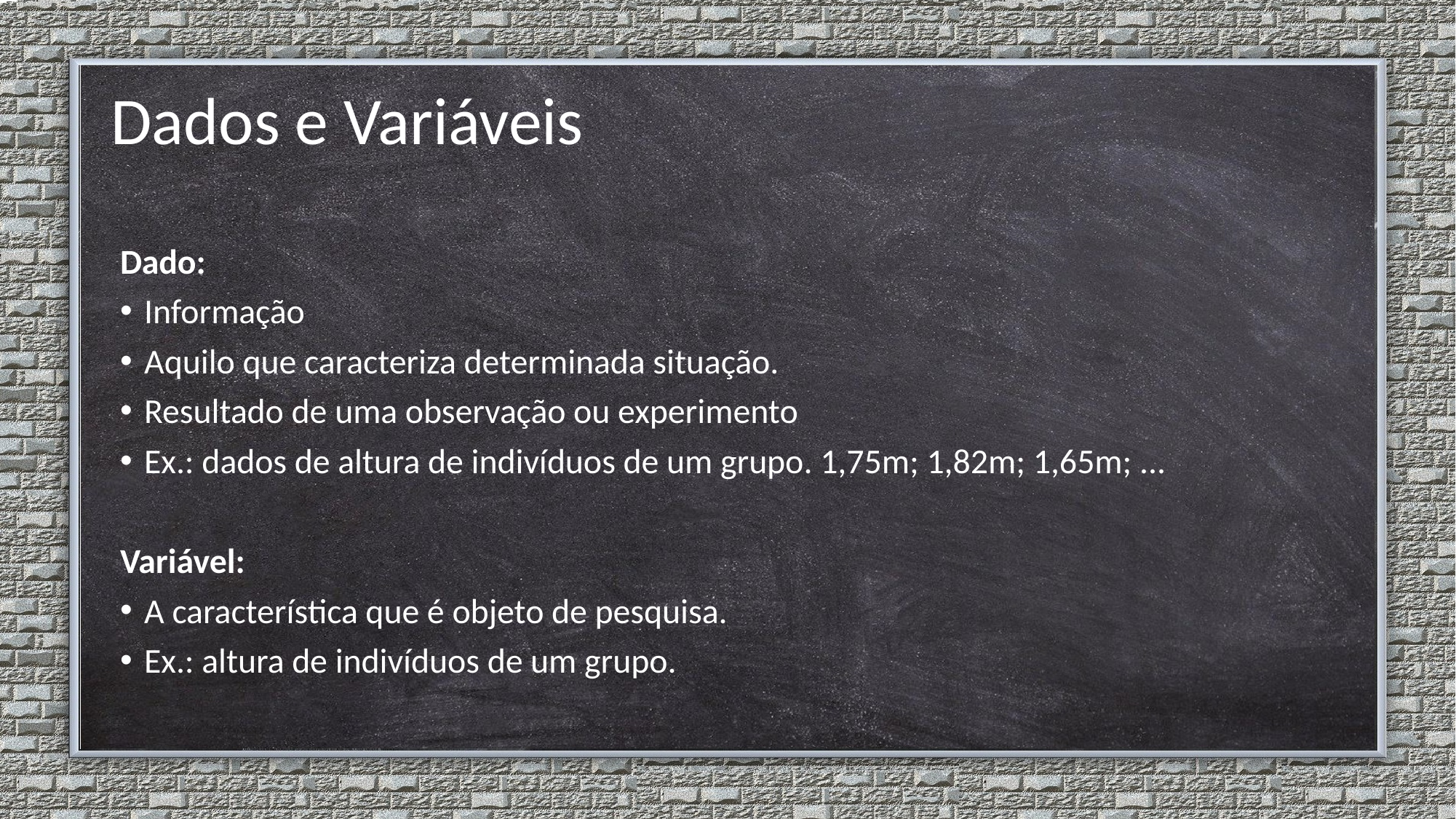

# Dados e Variáveis

Dado:
Informação
Aquilo que caracteriza determinada situação.
Resultado de uma observação ou experimento
Ex.: dados de altura de indivíduos de um grupo. 1,75m; 1,82m; 1,65m; ...

Variável:
A característica que é objeto de pesquisa.
Ex.: altura de indivíduos de um grupo.